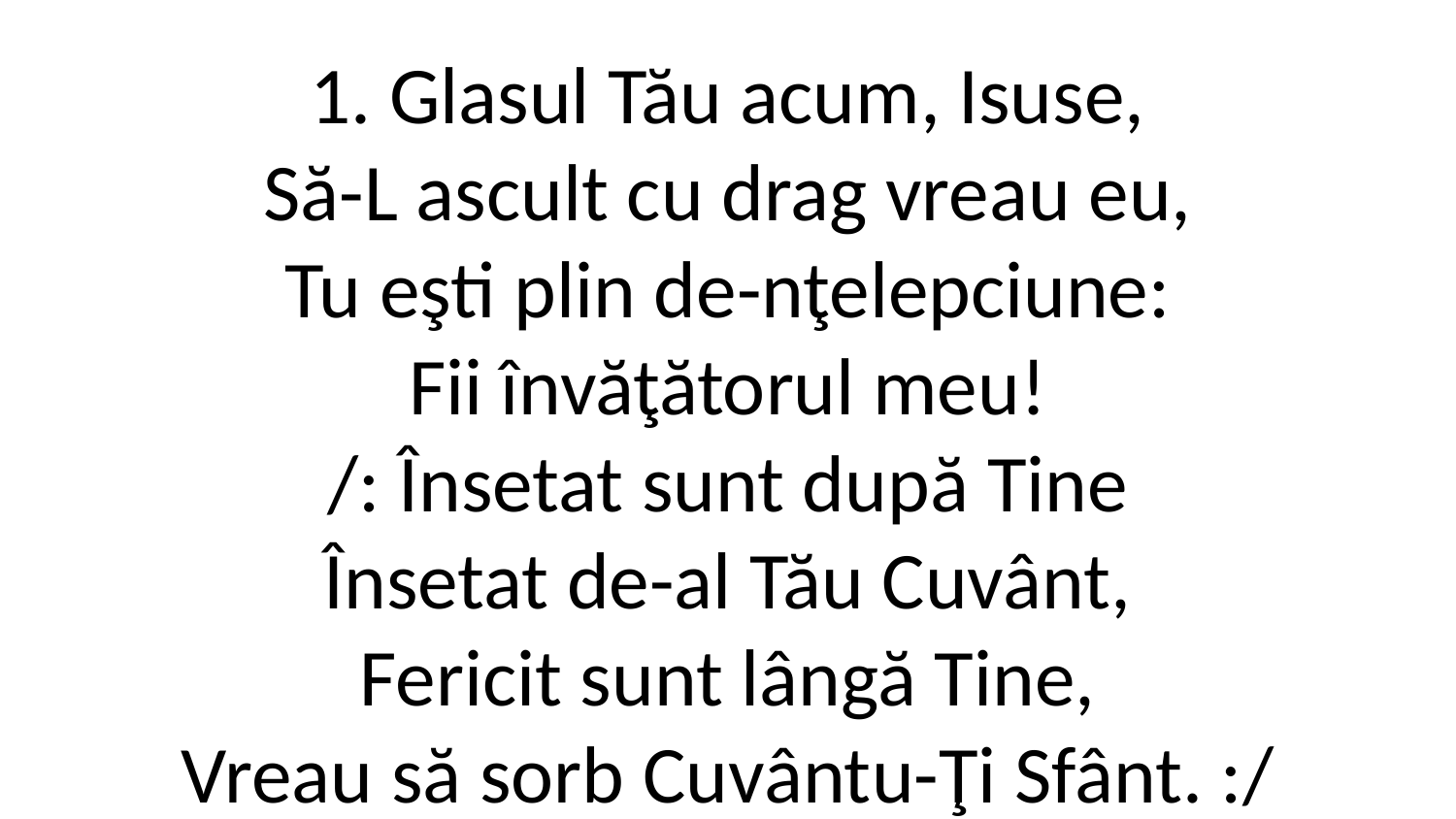

1. Glasul Tău acum, Isuse,
Să-L ascult cu drag vreau eu,
Tu eşti plin de-nţelepciune:
Fii învăţătorul meu!
/: Însetat sunt după Tine
Însetat de-al Tău Cuvânt,
Fericit sunt lângă Tine,
Vreau să sorb Cuvântu-Ţi Sfânt. :/